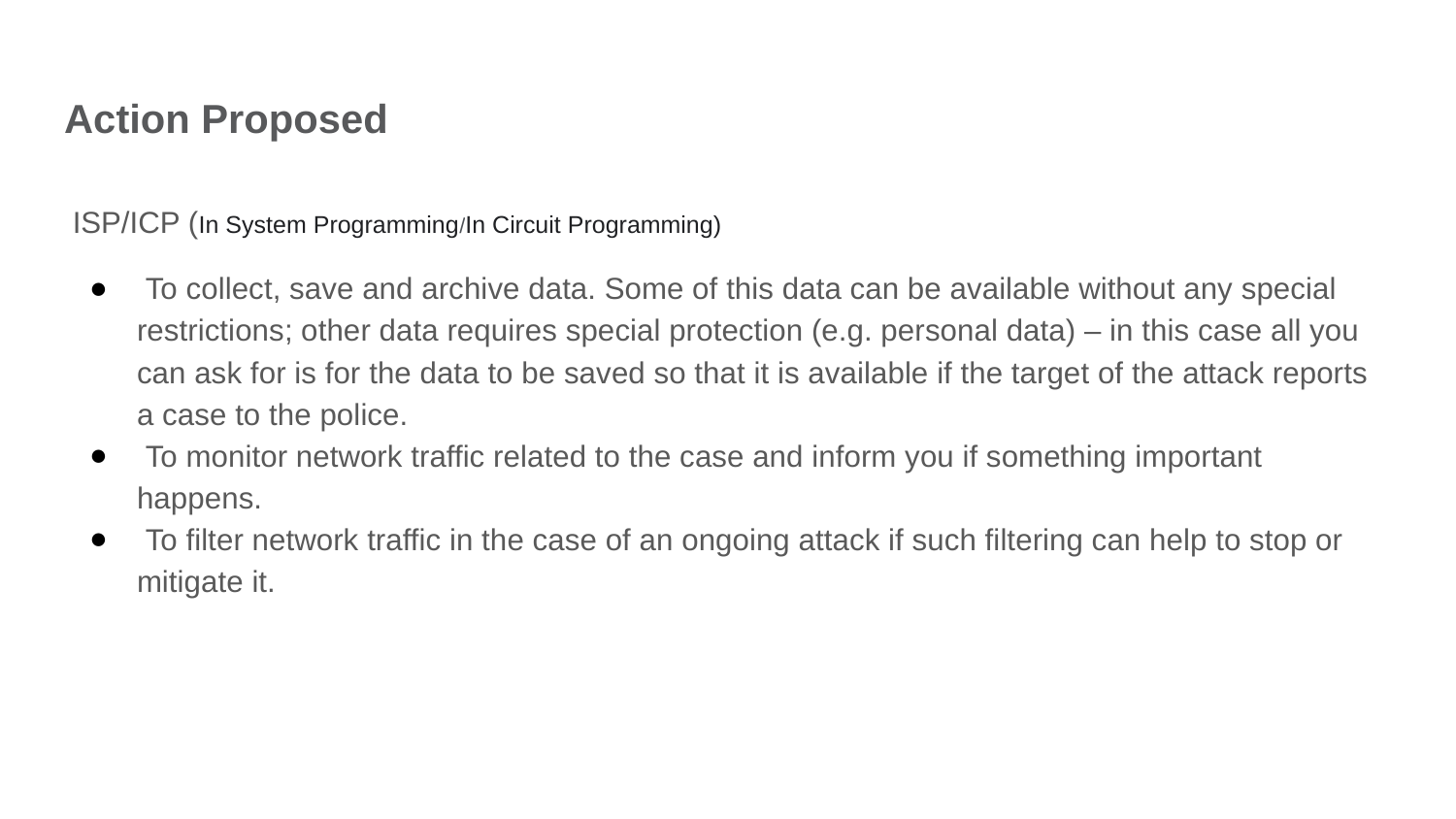

# Action Proposed

 ISP/ICP (In System Programming/In Circuit Programming)
 To collect, save and archive data. Some of this data can be available without any special restrictions; other data requires special protection (e.g. personal data) – in this case all you can ask for is for the data to be saved so that it is available if the target of the attack reports a case to the police.
 To monitor network traffic related to the case and inform you if something important happens.
 To filter network traffic in the case of an ongoing attack if such filtering can help to stop or mitigate it.